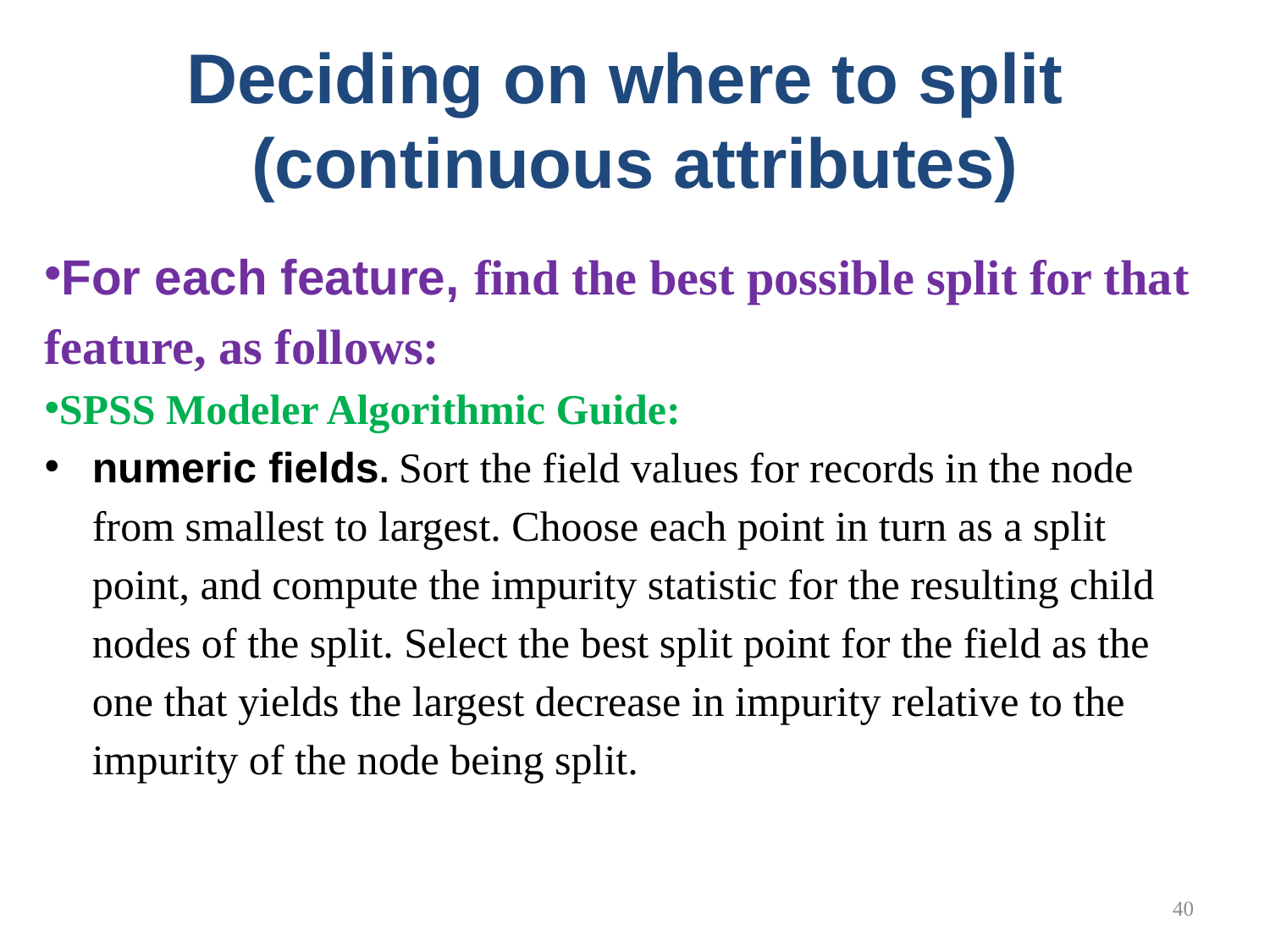

# Deciding on where to split (continuous attributes)
For each feature, find the best possible split for that feature, as follows:
SPSS Modeler Algorithmic Guide:
numeric fields. Sort the field values for records in the node from smallest to largest. Choose each point in turn as a split point, and compute the impurity statistic for the resulting child nodes of the split. Select the best split point for the field as the one that yields the largest decrease in impurity relative to the impurity of the node being split.

40